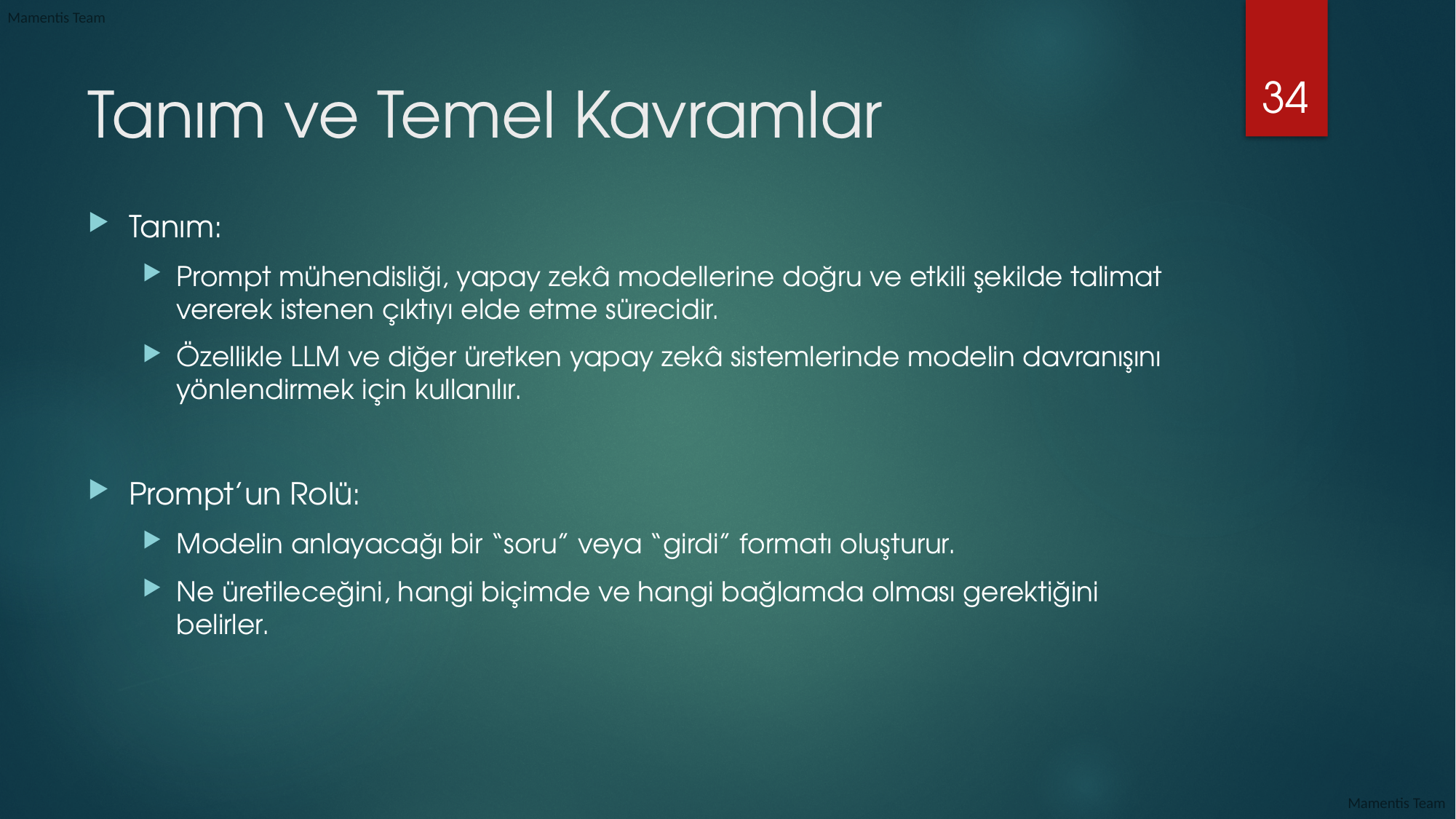

34
# Tanım ve Temel Kavramlar
Tanım:
Prompt mühendisliği, yapay zekâ modellerine doğru ve etkili şekilde talimat vererek istenen çıktıyı elde etme sürecidir.
Özellikle LLM ve diğer üretken yapay zekâ sistemlerinde modelin davranışını yönlendirmek için kullanılır.

Prompt’un Rolü:
Modelin anlayacağı bir “soru” veya “girdi” formatı oluşturur.
Ne üretileceğini, hangi biçimde ve hangi bağlamda olması gerektiğini belirler.